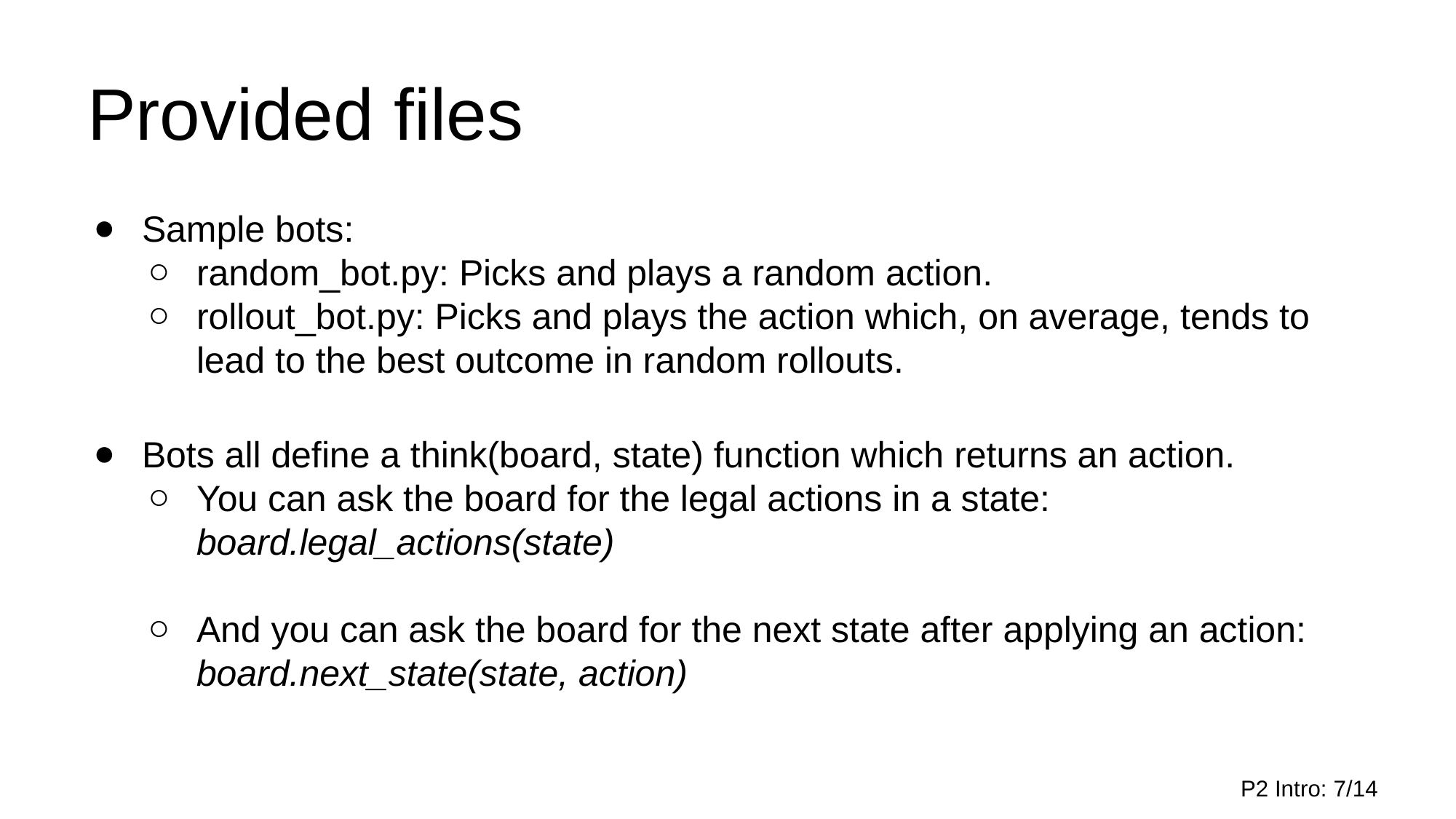

# Provided files
Sample bots:
random_bot.py: Picks and plays a random action.
rollout_bot.py: Picks and plays the action which, on average, tends to lead to the best outcome in random rollouts.

Bots all define a think(board, state) function which returns an action.
You can ask the board for the legal actions in a state: board.legal_actions(state)

And you can ask the board for the next state after applying an action: board.next_state(state, action)

P2 Intro: 7/14